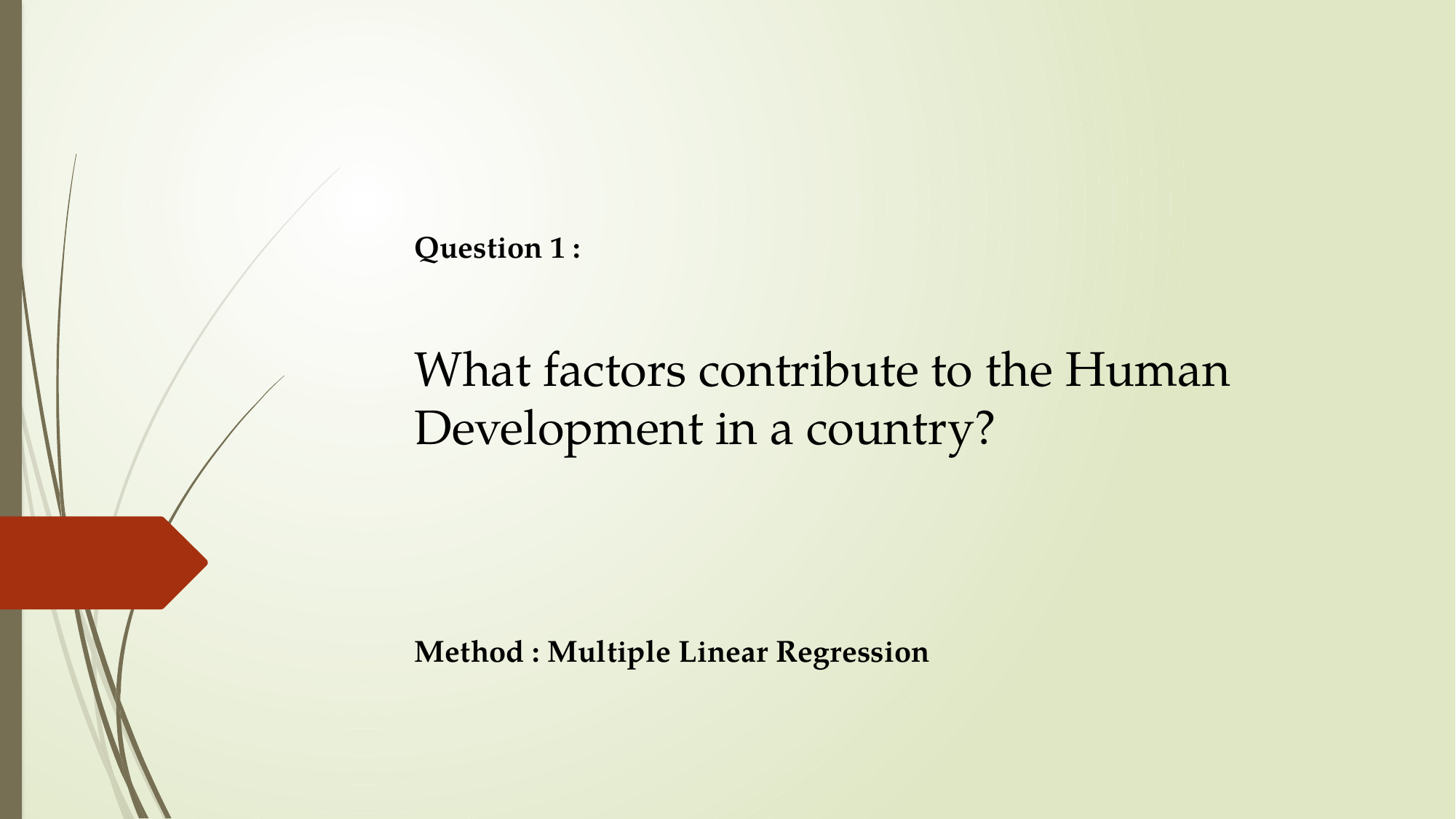

Question 1 :
What factors contribute to the Human Development in a country?
Method : Multiple Linear Regression